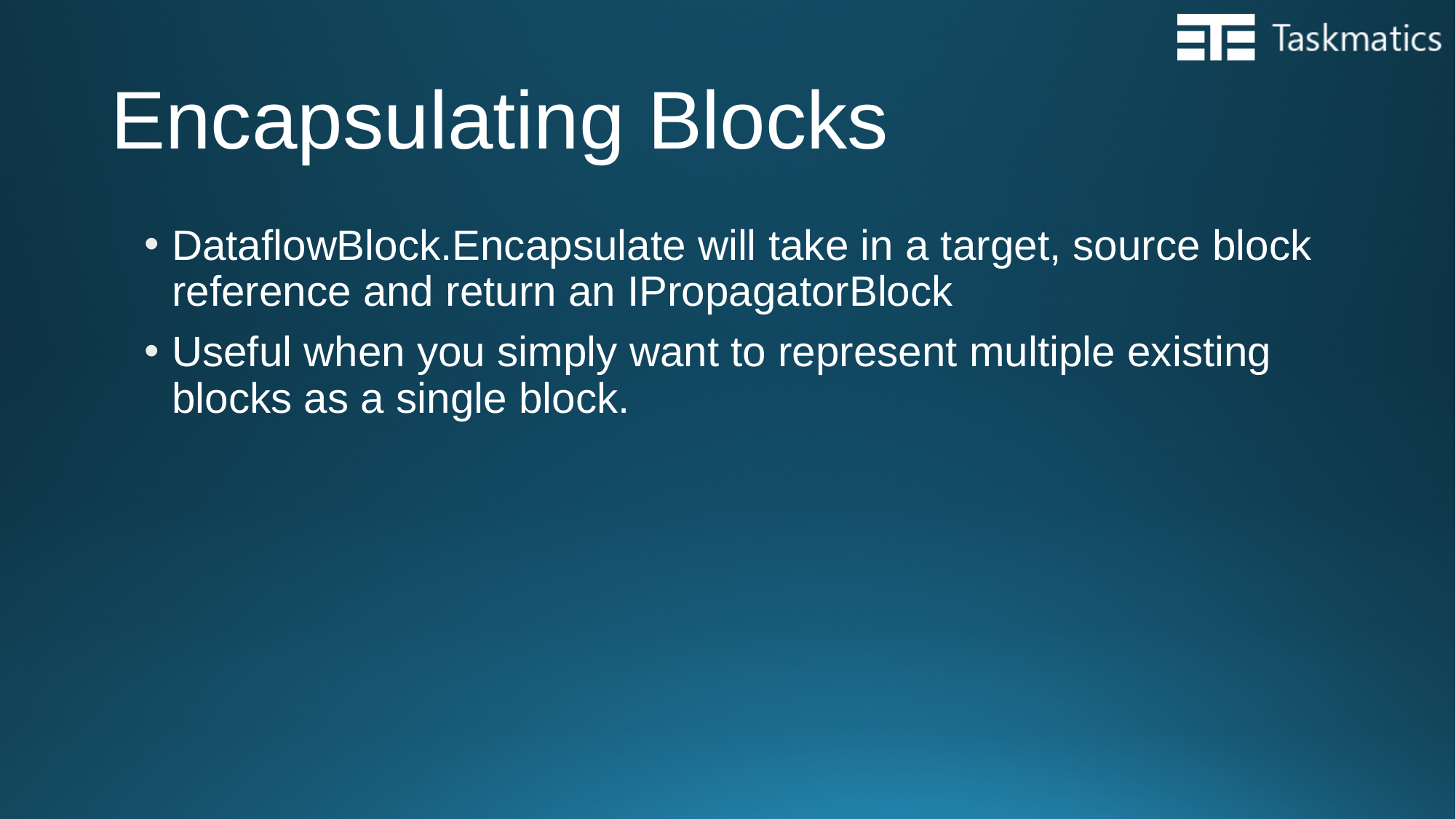

# Encapsulating Blocks
DataflowBlock.Encapsulate will take in a target, source block reference and return an IPropagatorBlock
Useful when you simply want to represent multiple existing blocks as a single block.